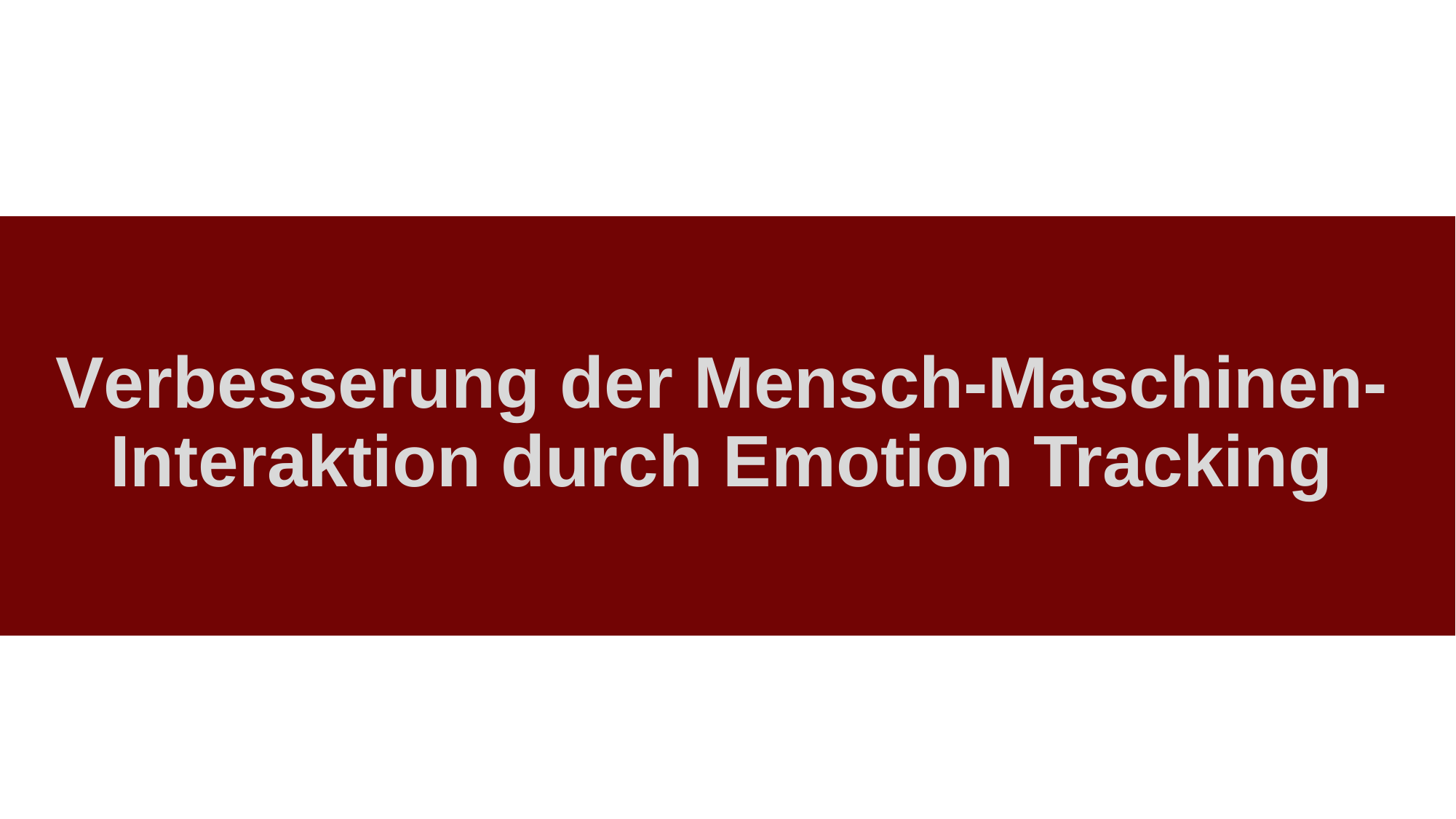

# Verbesserung der Mensch-Maschinen-Interaktion durch Emotion Tracking